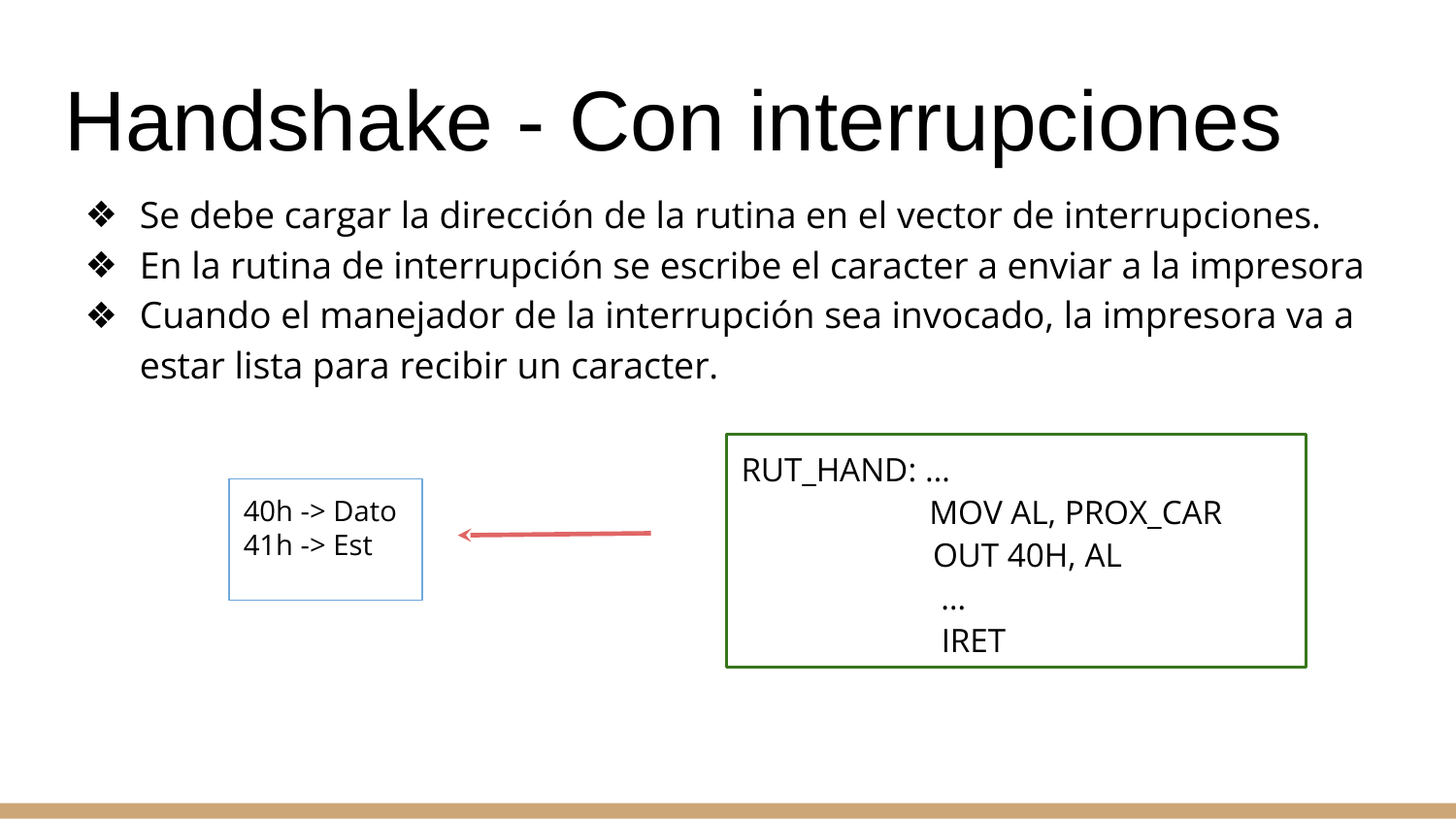

# Handshake - Con interrupciones
Se debe cargar la dirección de la rutina en el vector de interrupciones.
En la rutina de interrupción se escribe el caracter a enviar a la impresora
Cuando el manejador de la interrupción sea invocado, la impresora va a estar lista para recibir un caracter.
RUT_HAND: …
     MOV AL, PROX_CAR
              OUT 40H, AL
               …
               IRET

40h -> Dato
41h -> Est